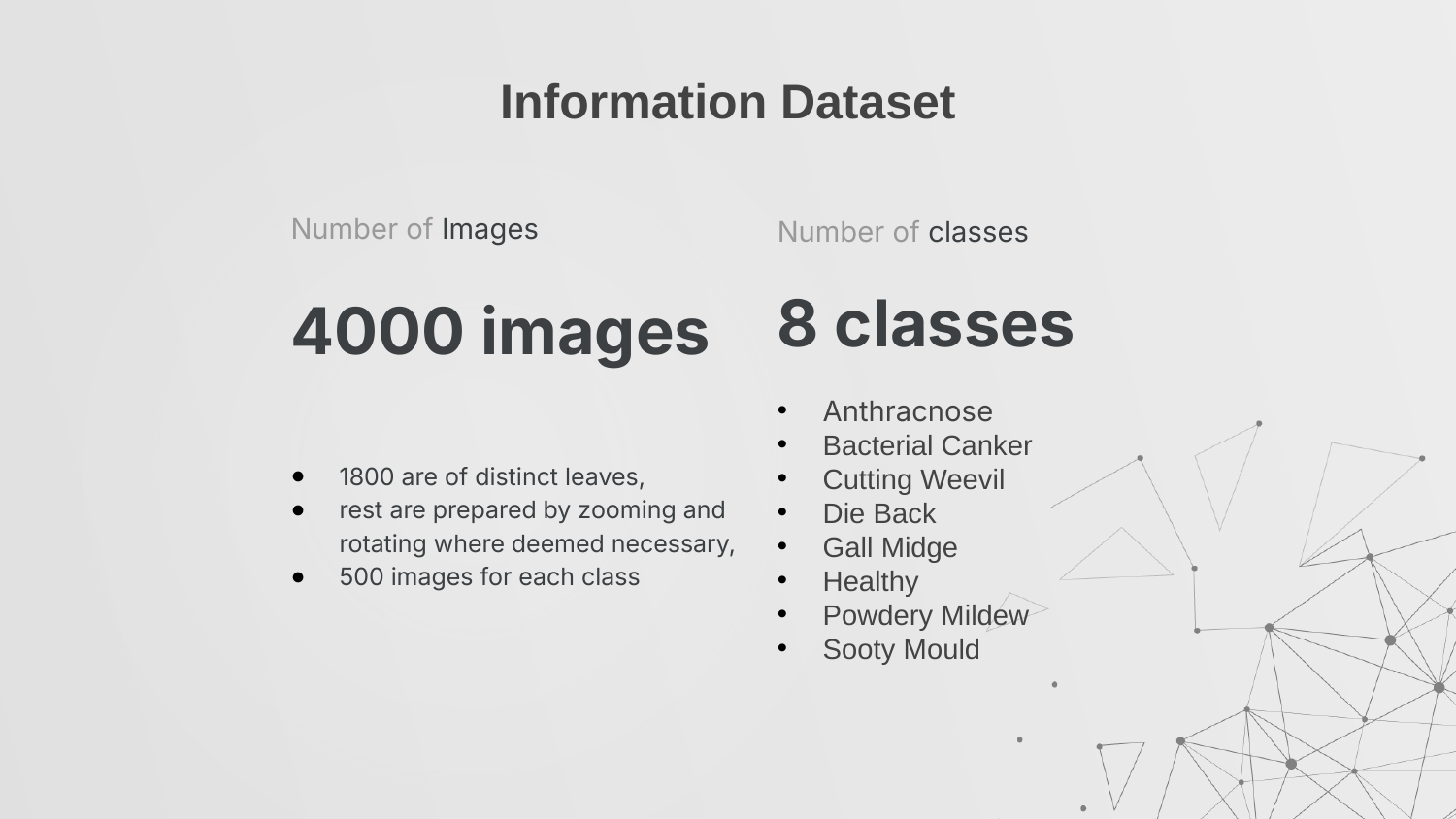

# Information Dataset
Number of Images

4000 images

1800 are of distinct leaves,
rest are prepared by zooming and rotating where deemed necessary,
500 images for each class
Number of classes

8 classes

Anthracnose
Bacterial Canker
Cutting Weevil
Die Back
Gall Midge
Healthy
Powdery Mildew
Sooty Mould